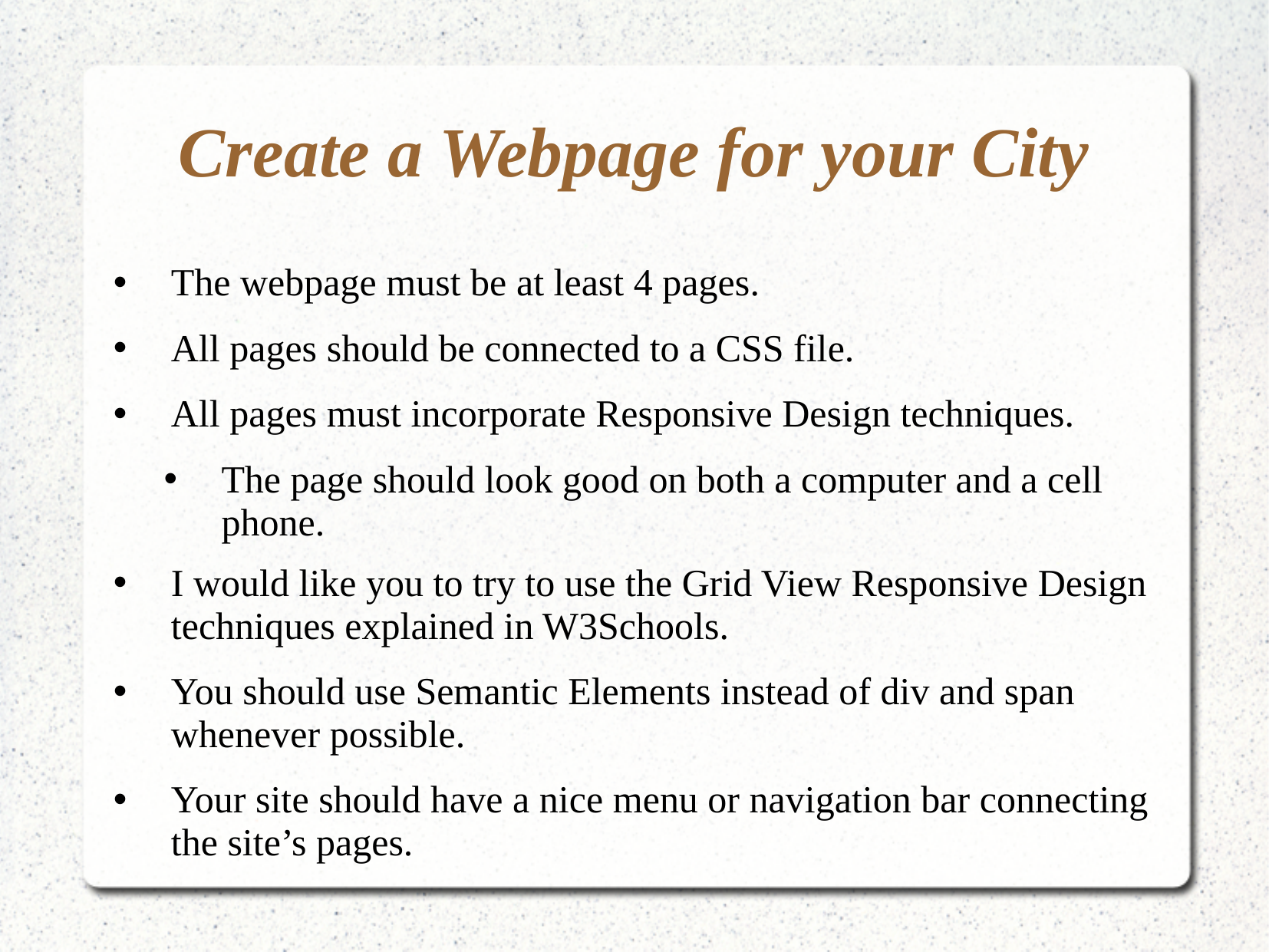

# Create a Webpage for your City
The webpage must be at least 4 pages.
All pages should be connected to a CSS file.
All pages must incorporate Responsive Design techniques.
The page should look good on both a computer and a cell phone.
I would like you to try to use the Grid View Responsive Design techniques explained in W3Schools.
You should use Semantic Elements instead of div and span whenever possible.
Your site should have a nice menu or navigation bar connecting the site’s pages.